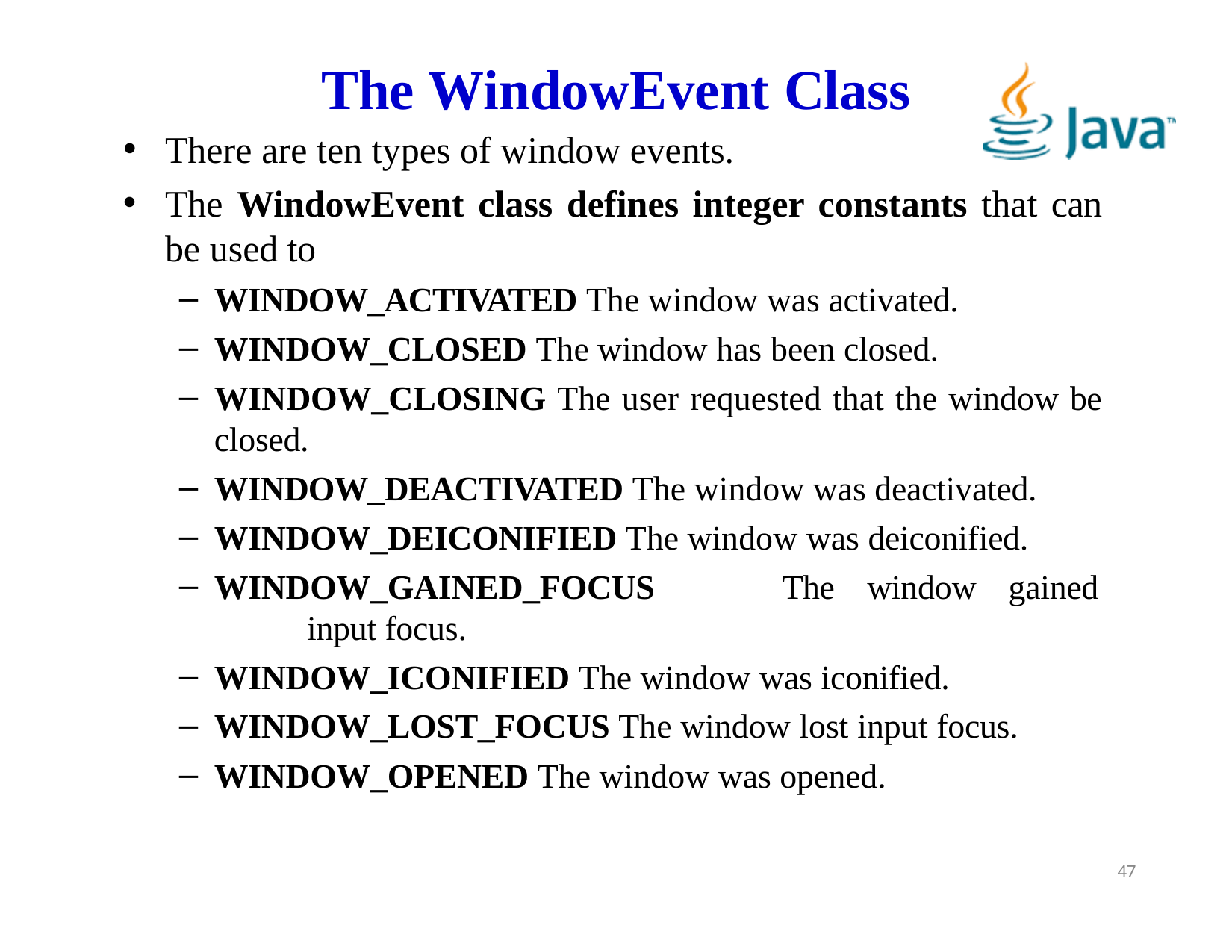

# The WindowEvent Class
There are ten types of window events.
The WindowEvent class defines integer constants that can be used to
WINDOW_ACTIVATED The window was activated.
WINDOW_CLOSED The window has been closed.
WINDOW_CLOSING The user requested that the window be closed.
WINDOW_DEACTIVATED The window was deactivated.
WINDOW_DEICONIFIED The window was deiconified.
WINDOW_GAINED_FOCUS	The	window	gained	input focus.
WINDOW_ICONIFIED The window was iconified.
WINDOW_LOST_FOCUS The window lost input focus.
WINDOW_OPENED The window was opened.
47